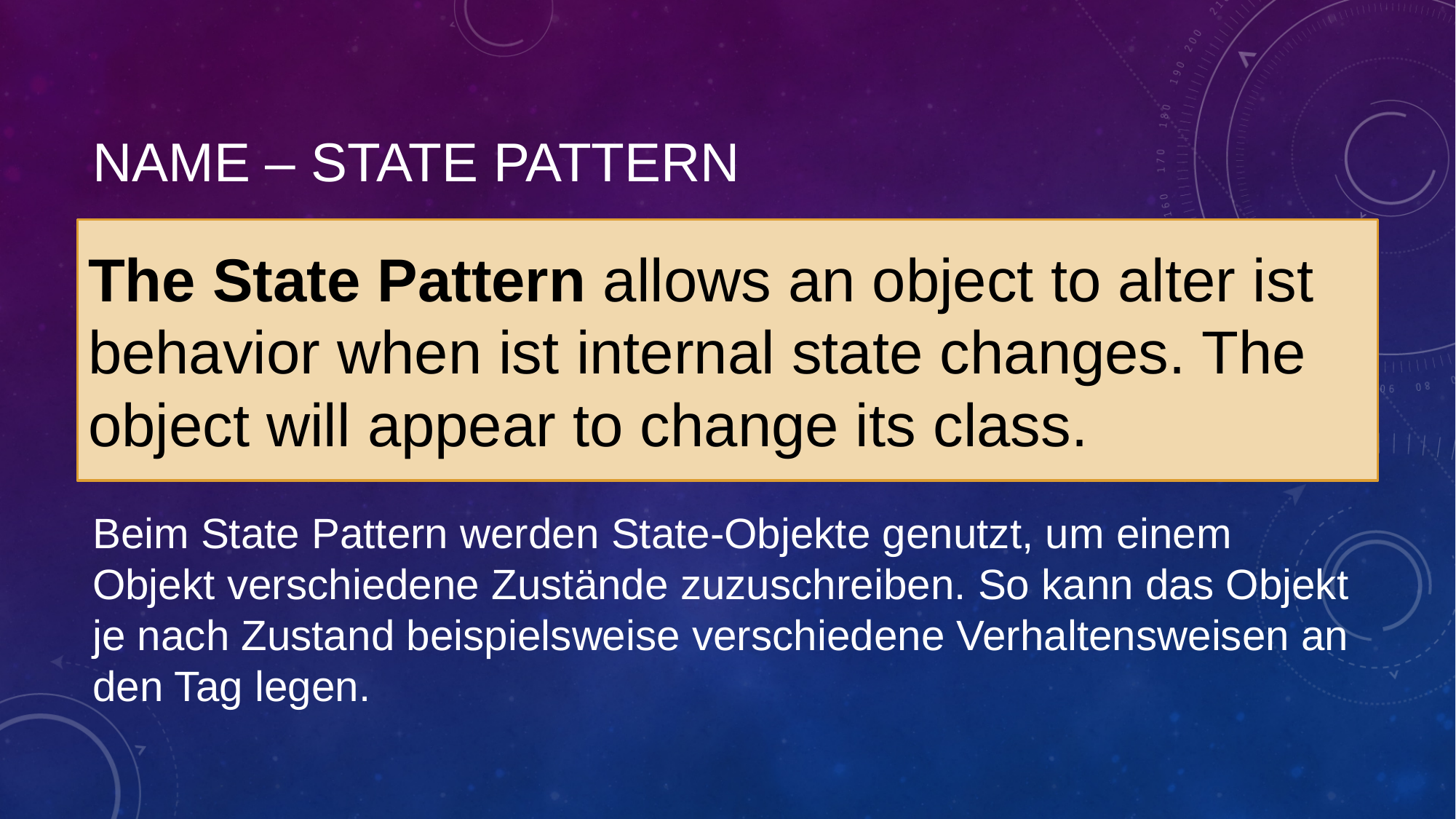

# Name – State Pattern
The State Pattern allows an object to alter ist behavior when ist internal state changes. The object will appear to change its class.
Beim State Pattern werden State-Objekte genutzt, um einem Objekt verschiedene Zustände zuzuschreiben. So kann das Objekt je nach Zustand beispielsweise verschiedene Verhaltensweisen an den Tag legen.